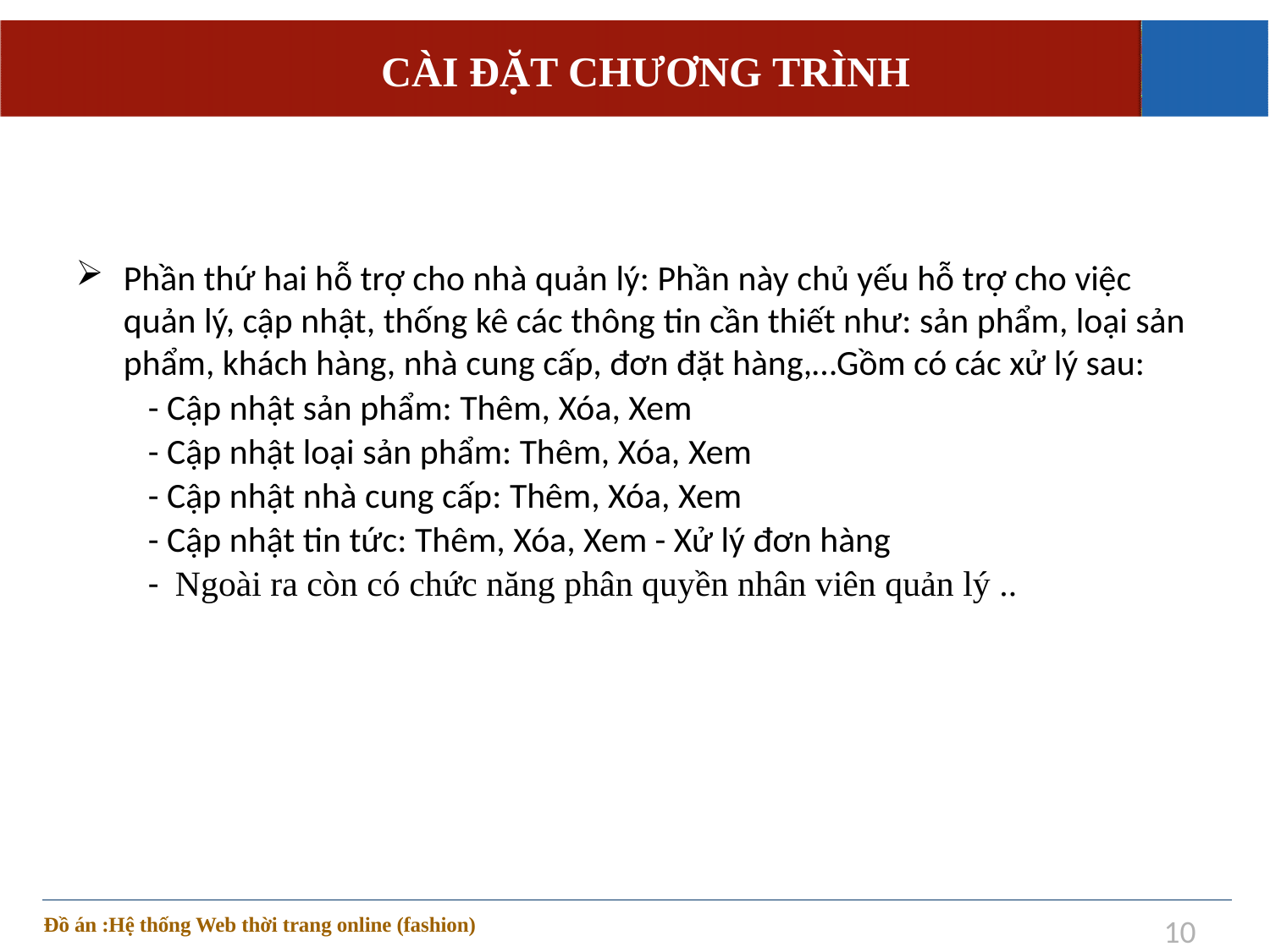

# CÀI ĐẶT CHƯƠNG TRÌNH
Phần thứ hai hỗ trợ cho nhà quản lý: Phần này chủ yếu hỗ trợ cho việc quản lý, cập nhật, thống kê các thông tin cần thiết như: sản phẩm, loại sản phẩm, khách hàng, nhà cung cấp, đơn đặt hàng,…Gồm có các xử lý sau:
         - Cập nhật sản phẩm: Thêm, Xóa, Xem
         - Cập nhật loại sản phẩm: Thêm, Xóa, Xem
         - Cập nhật nhà cung cấp: Thêm, Xóa, Xem
         - Cập nhật tin tức: Thêm, Xóa, Xem - Xử lý đơn hàng
         -  Ngoài ra còn có chức năng phân quyền nhân viên quản lý ..

Đồ án :Hệ thống Web thời trang online (fashion)

10